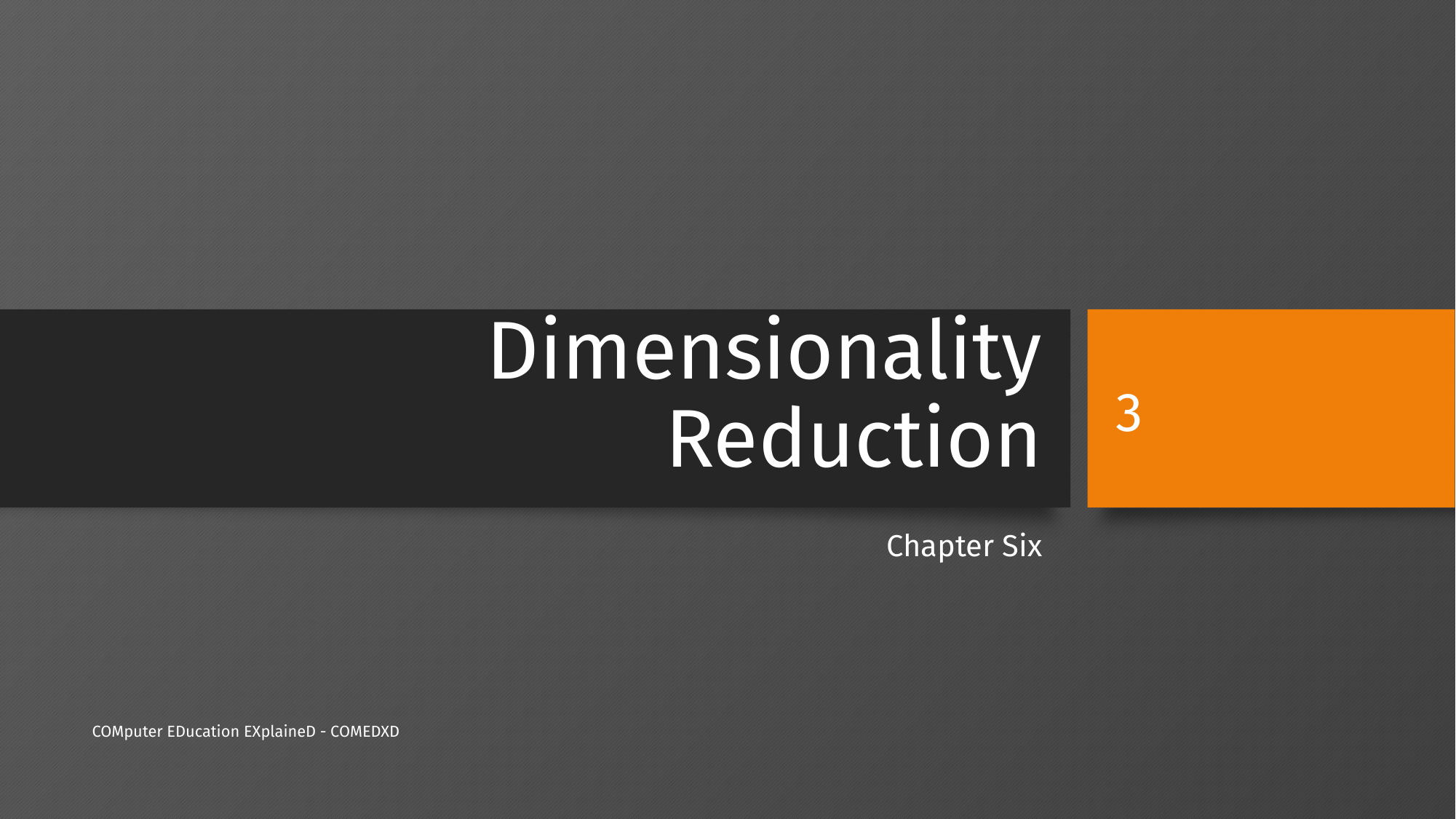

# Dimensionality Reduction
3
Chapter Six
COMputer EDucation EXplaineD - COMEDXD